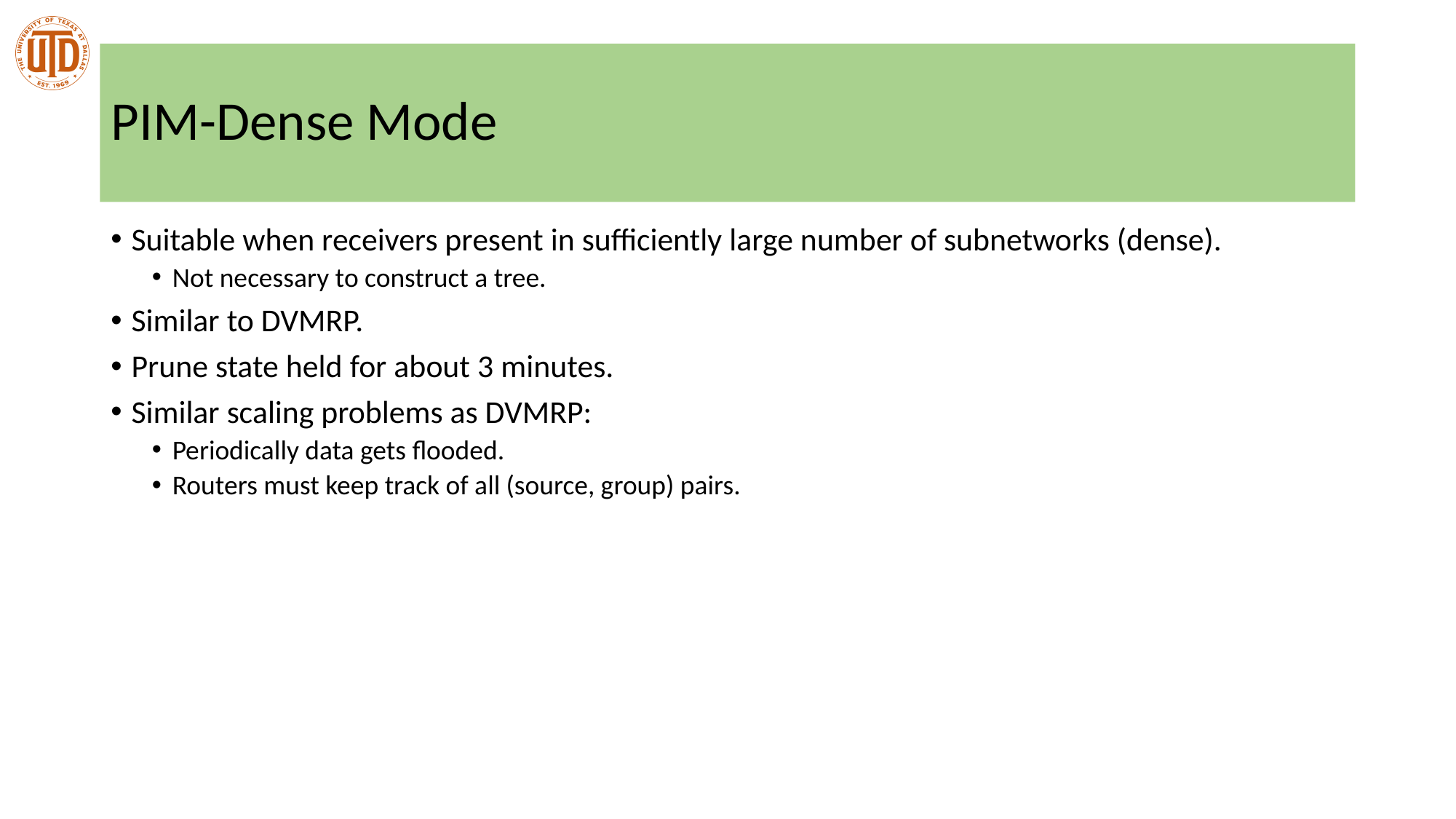

# PIM-Dense Mode
Suitable when receivers present in sufficiently large number of subnetworks (dense).
Not necessary to construct a tree.
Similar to DVMRP.
Prune state held for about 3 minutes.
Similar scaling problems as DVMRP:
Periodically data gets flooded.
Routers must keep track of all (source, group) pairs.